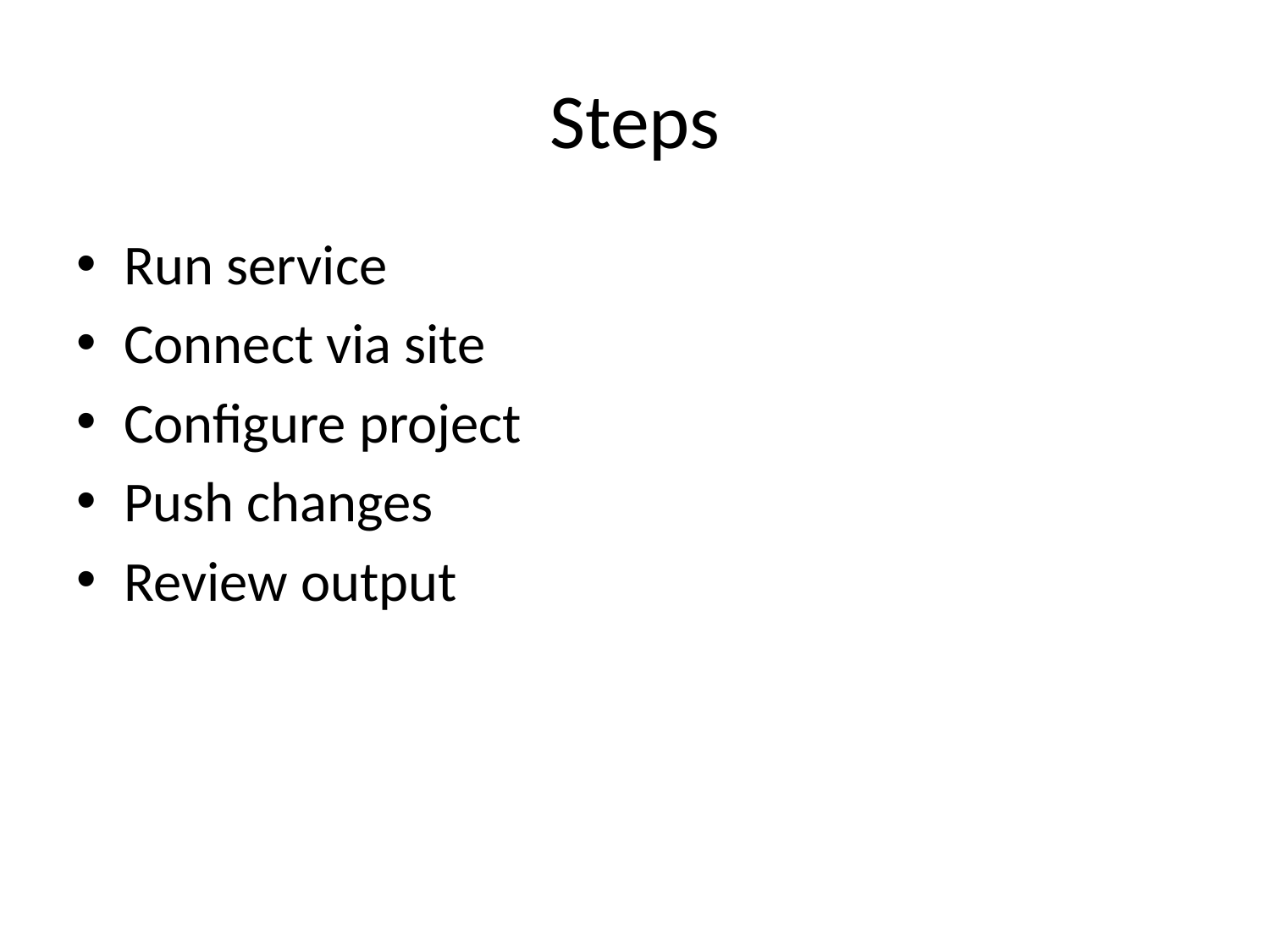

# Steps
Run service
Connect via site
Configure project
Push changes
Review output